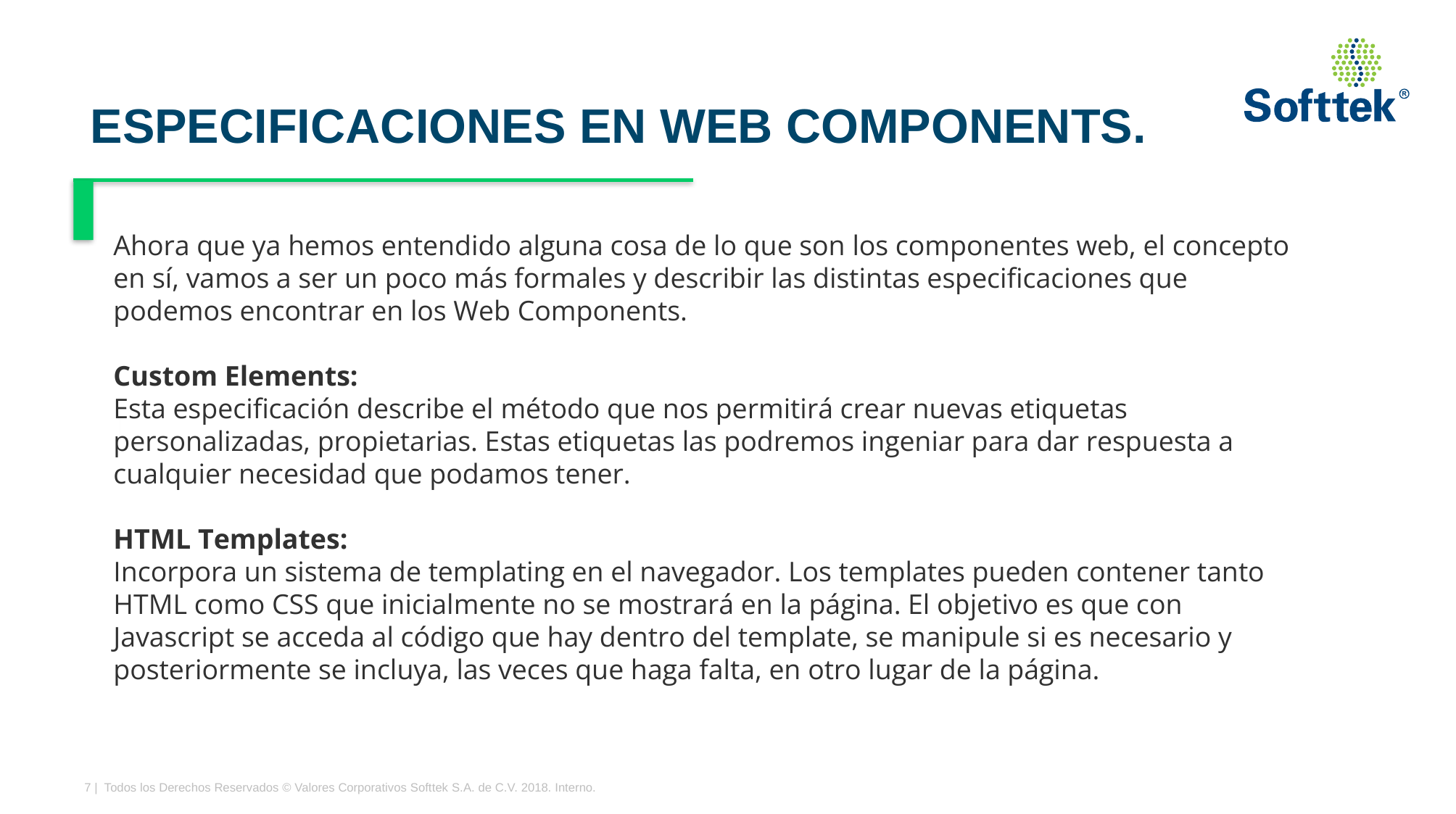

# ESPECIFICACIONES EN WEB COMPONENTS.

Ahora que ya hemos entendido alguna cosa de lo que son los componentes web, el concepto en sí, vamos a ser un poco más formales y describir las distintas especificaciones que podemos encontrar en los Web Components.

Custom Elements: 
Esta especificación describe el método que nos permitirá crear nuevas etiquetas personalizadas, propietarias. Estas etiquetas las podremos ingeniar para dar respuesta a cualquier necesidad que podamos tener.

HTML Templates: 
Incorpora un sistema de templating en el navegador. Los templates pueden contener tanto HTML como CSS que inicialmente no se mostrará en la página. El objetivo es que con Javascript se acceda al código que hay dentro del template, se manipule si es necesario y posteriormente se incluya, las veces que haga falta, en otro lugar de la página.